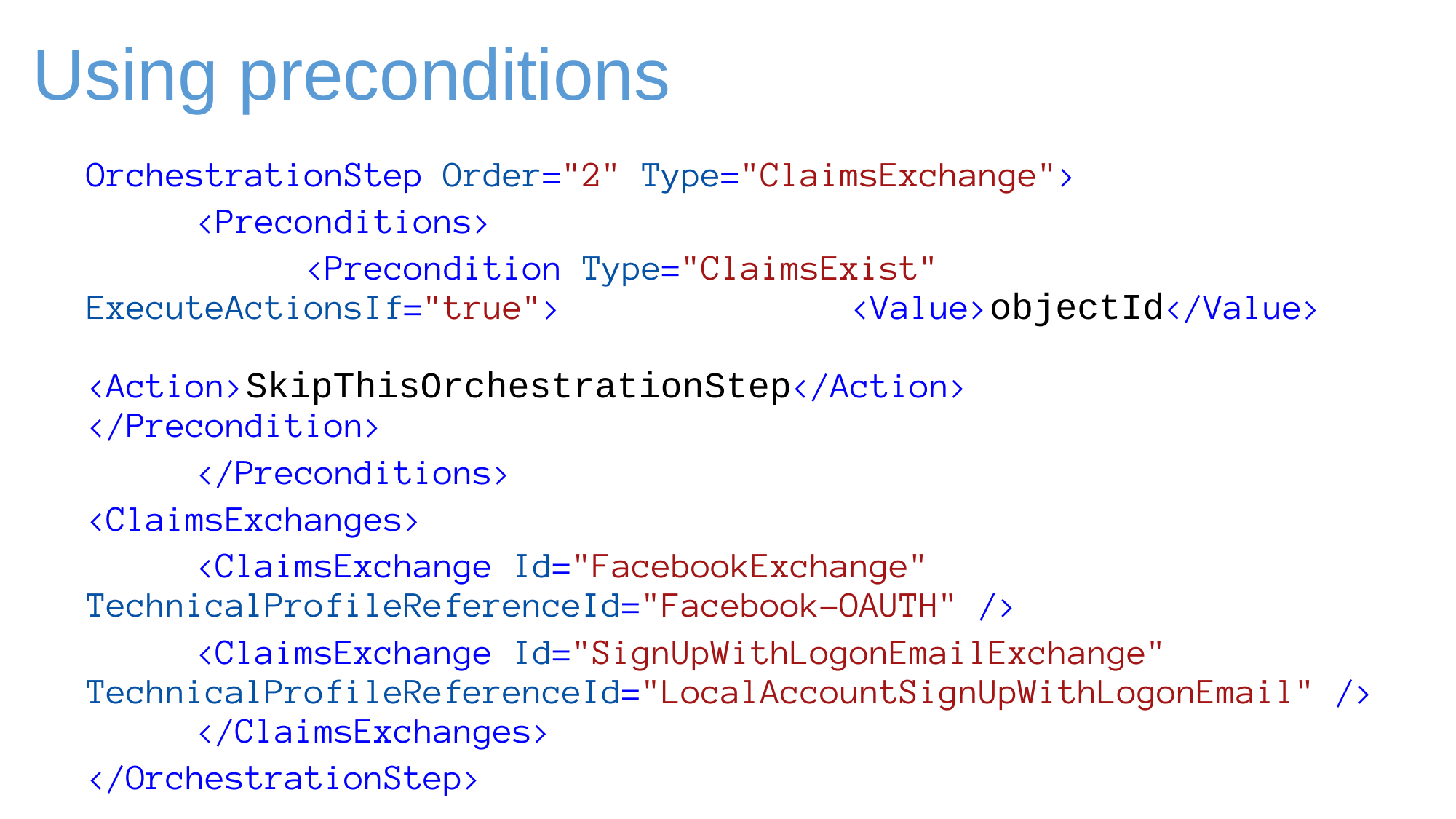

# Using preconditions
OrchestrationStep Order="2" Type="ClaimsExchange">
	<Preconditions>
		<Precondition Type="ClaimsExist" ExecuteActionsIf="true"> 			<Value>objectId</Value> 								<Action>SkipThisOrchestrationStep</Action> 			</Precondition>
	</Preconditions>
<ClaimsExchanges>
	<ClaimsExchange Id="FacebookExchange" TechnicalProfileReferenceId="Facebook-OAUTH" />
	<ClaimsExchange Id="SignUpWithLogonEmailExchange" TechnicalProfileReferenceId="LocalAccountSignUpWithLogonEmail" /> 	</ClaimsExchanges>
</OrchestrationStep>